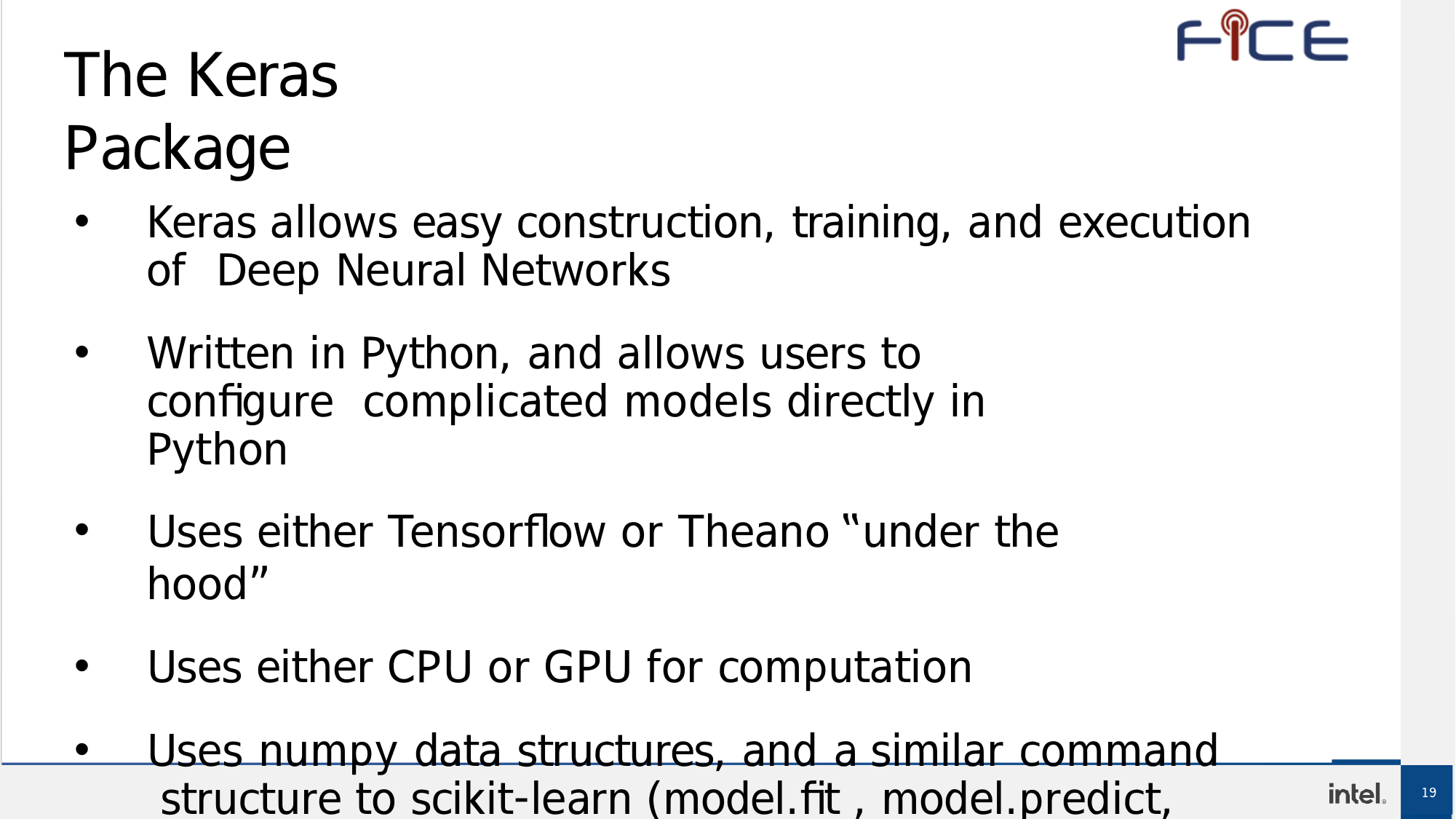

# The Keras Package
Keras allows easy construction, training, and execution of  Deep Neural Networks
Written in Python, and allows users to configure  complicated models directly in Python
Uses either Tensorflow or Theano “under the hood”
Uses either CPU or GPU for computation
Uses numpy data structures, and a similar command  structure to scikit-learn (model.fit , model.predict, etc.)
19